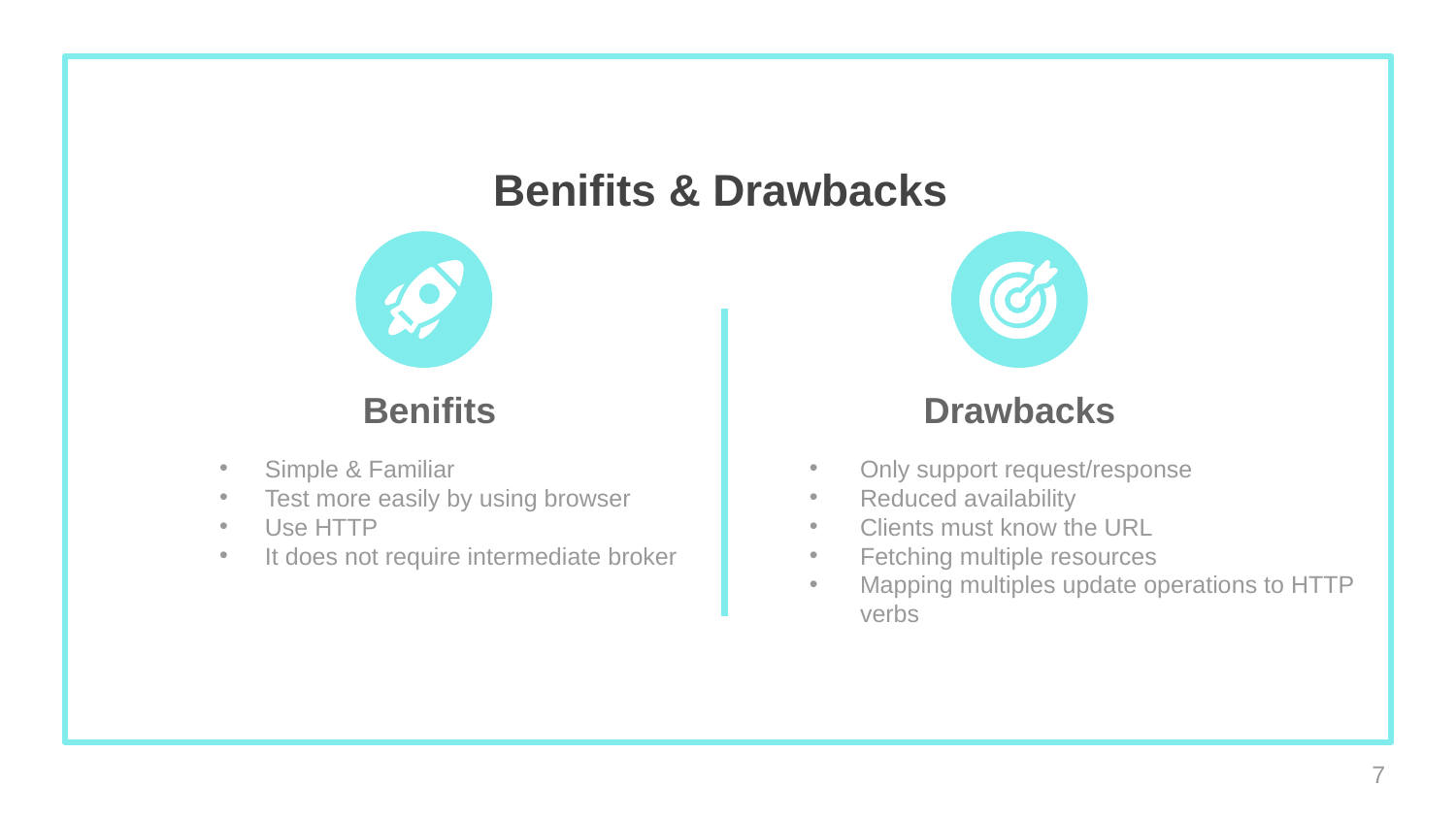

Benifits & Drawbacks

# Benifits
Drawbacks
Simple & Familiar
Test more easily by using browser
Use HTTP
It does not require intermediate broker
Only support request/response
Reduced availability
Clients must know the URL
Fetching multiple resources
Mapping multiples update operations to HTTP verbs

7